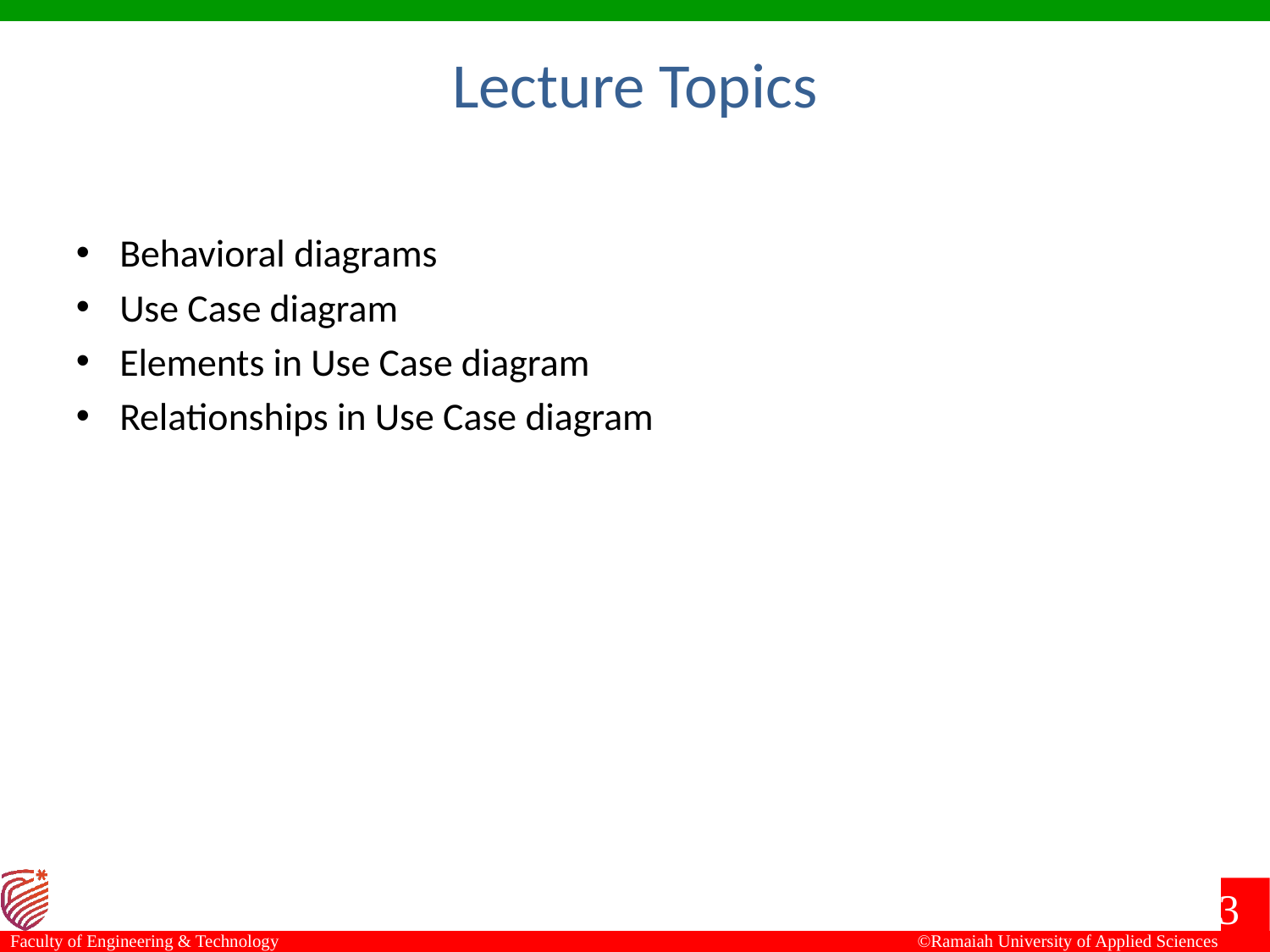

Lecture Topics
Behavioral diagrams
Use Case diagram
Elements in Use Case diagram
Relationships in Use Case diagram

3